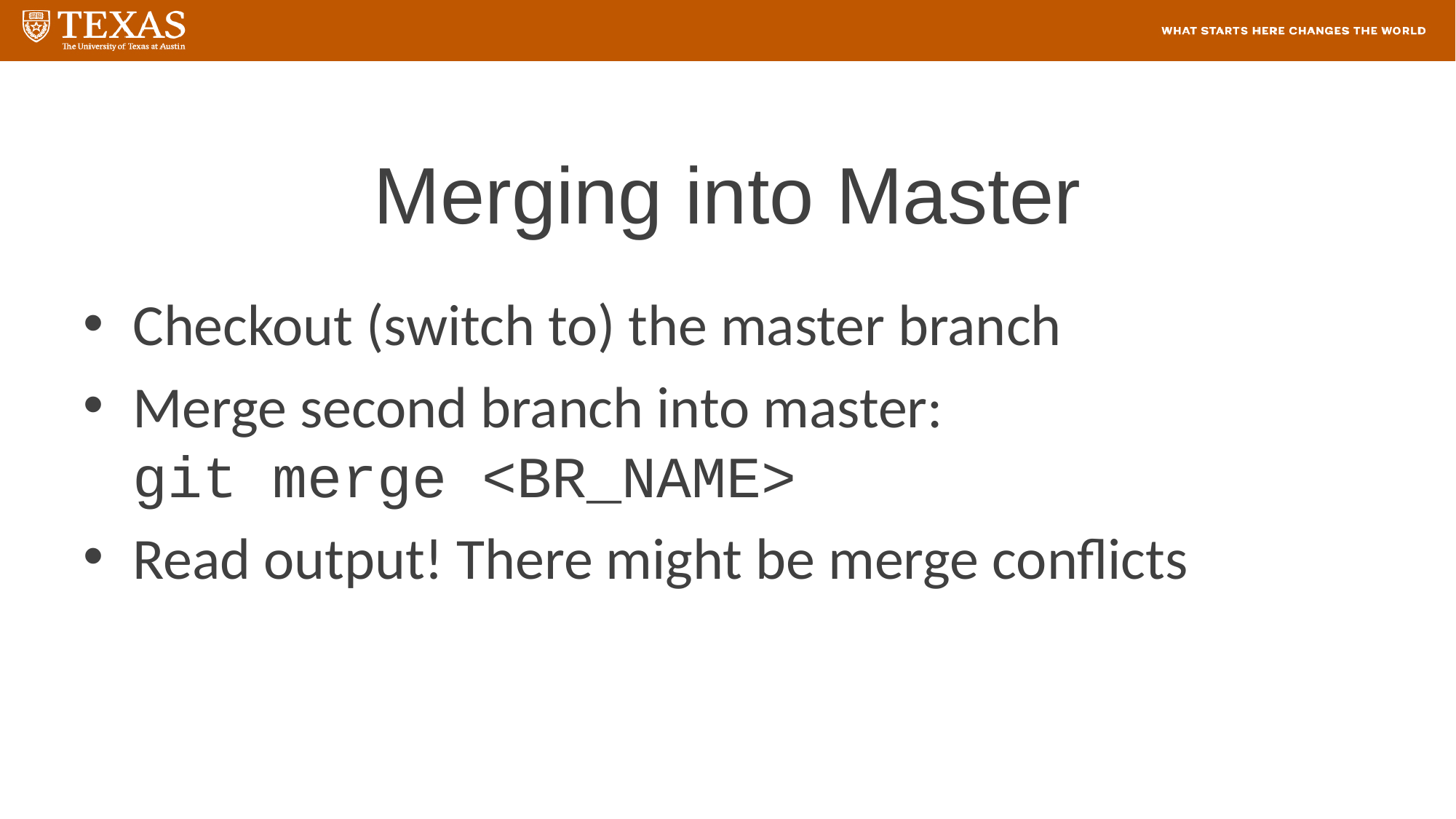

# Merging into Master
Checkout (switch to) the master branch
Merge second branch into master:
git merge <BR_NAME>
Read output! There might be merge conflicts